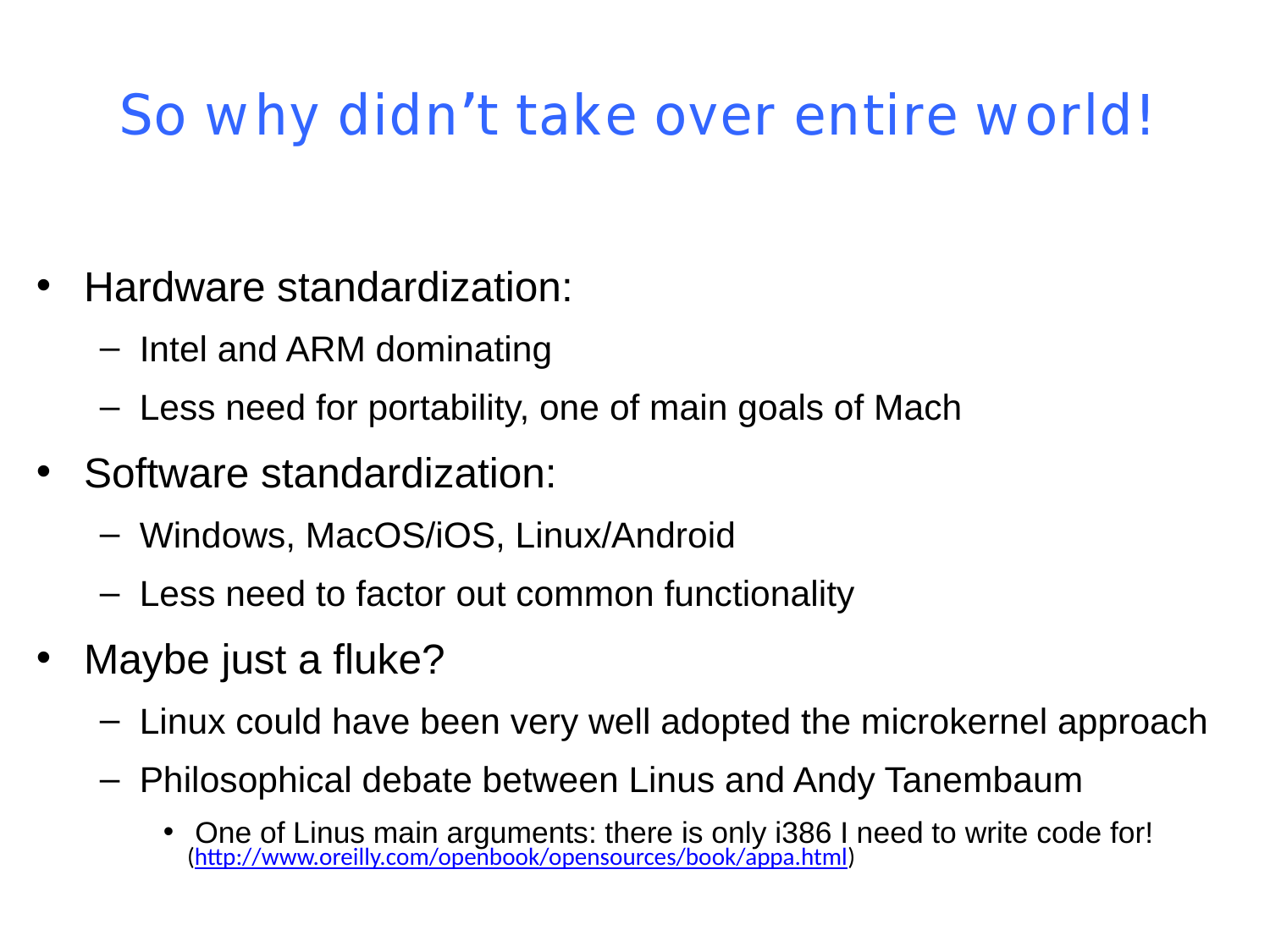

# So why didn’t take over entire world!
Hardware standardization:
Intel and ARM dominating
Less need for portability, one of main goals of Mach
Software standardization:
Windows, MacOS/iOS, Linux/Android
Less need to factor out common functionality
Maybe just a fluke?
Linux could have been very well adopted the microkernel approach
Philosophical debate between Linus and Andy Tanembaum
One of Linus main arguments: there is only i386 I need to write code for!

(http://www.oreilly.com/openbook/opensources/book/appa.html)